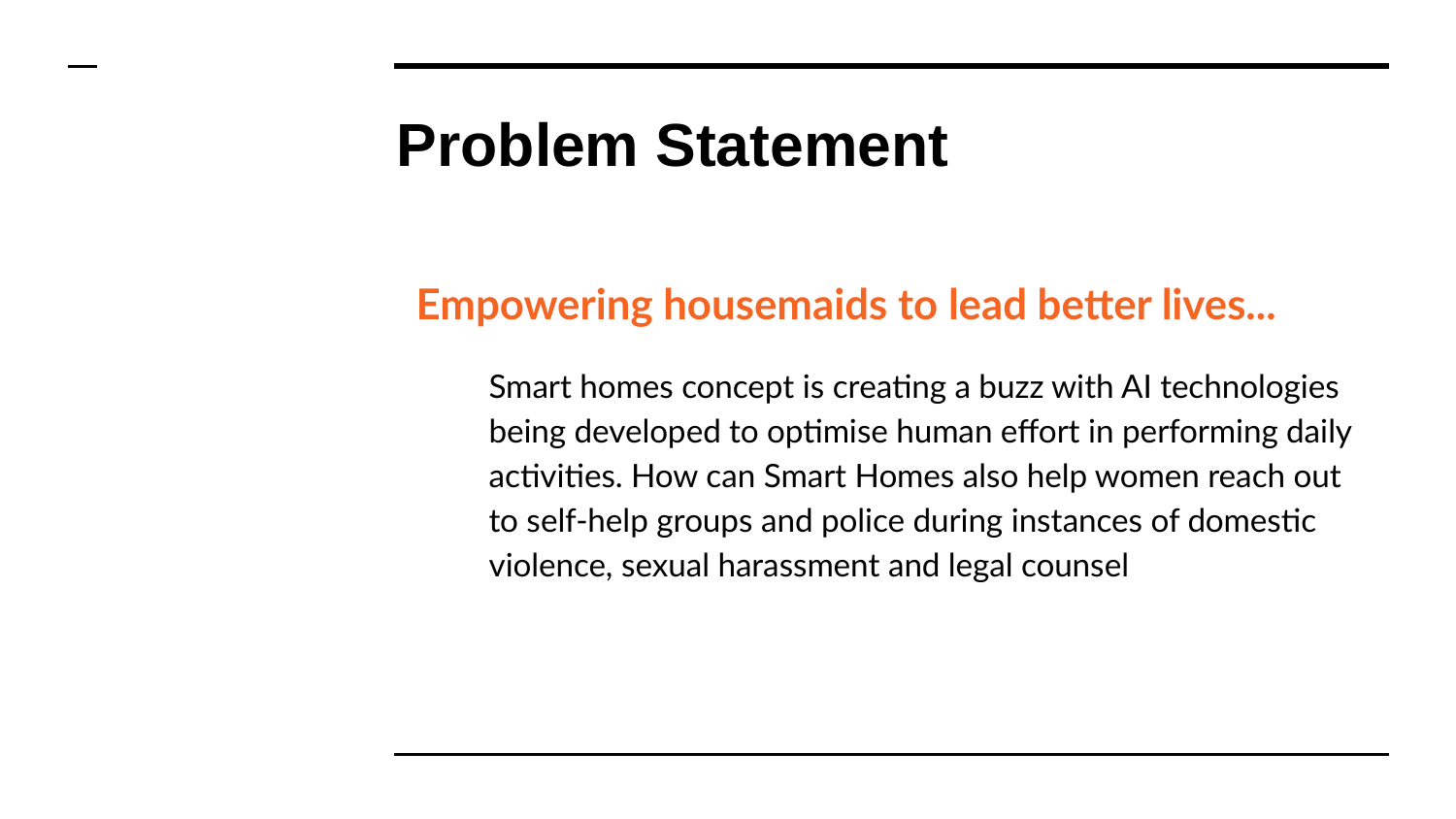

# Problem Statement
Empowering housemaids to lead better lives...
Smart homes concept is creating a buzz with AI technologies being developed to optimise human effort in performing daily activities. How can Smart Homes also help women reach out to self-help groups and police during instances of domestic violence, sexual harassment and legal counsel